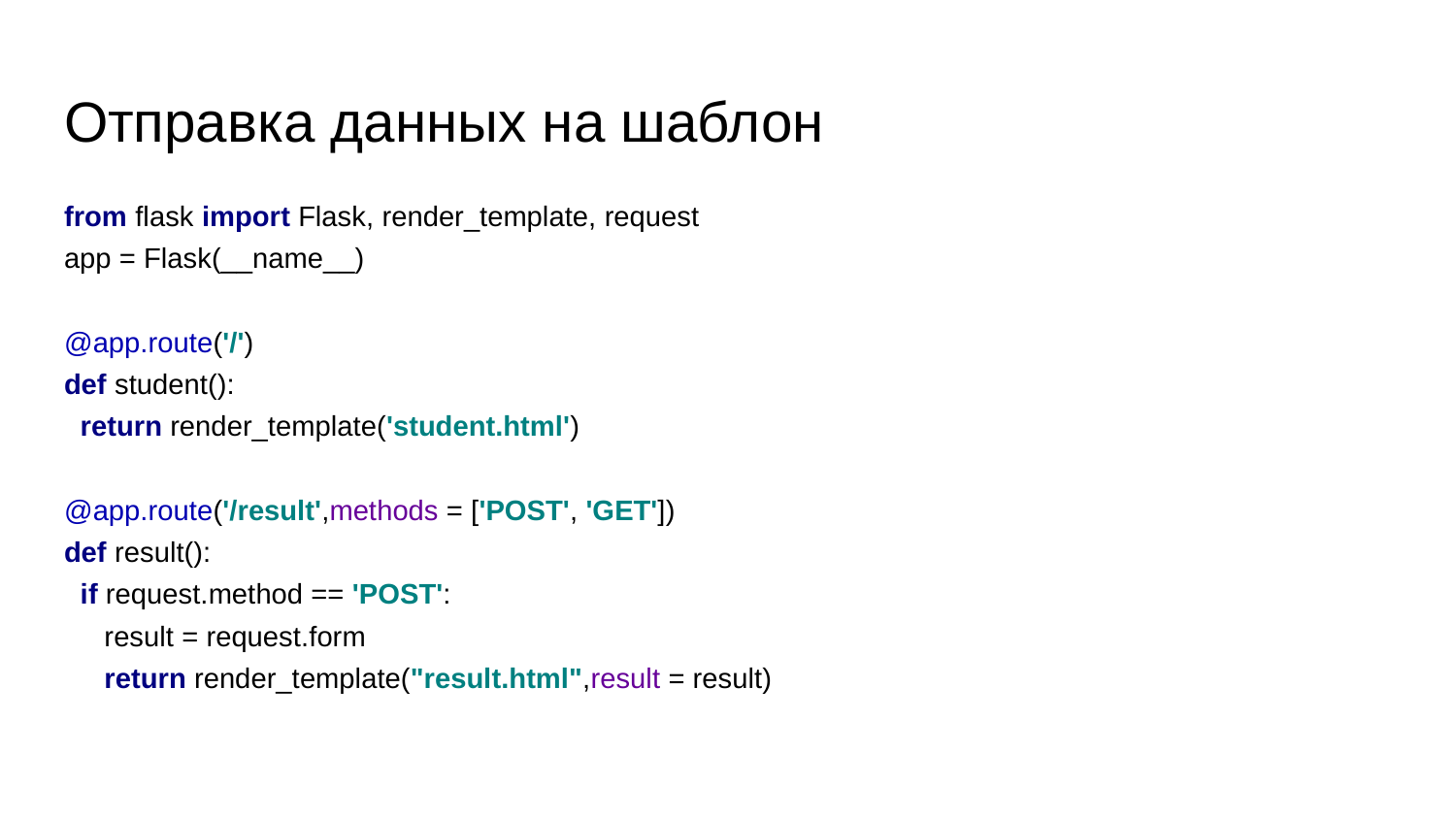

# Отправка данных на шаблон
from flask import Flask, render_template, request
app = Flask(__name__)

@app.route('/')
def student():
  return render_template('student.html')

@app.route('/result',methods = ['POST', 'GET'])
def result():
  if request.method == 'POST':
     result = request.form
     return render_template("result.html",result = result)